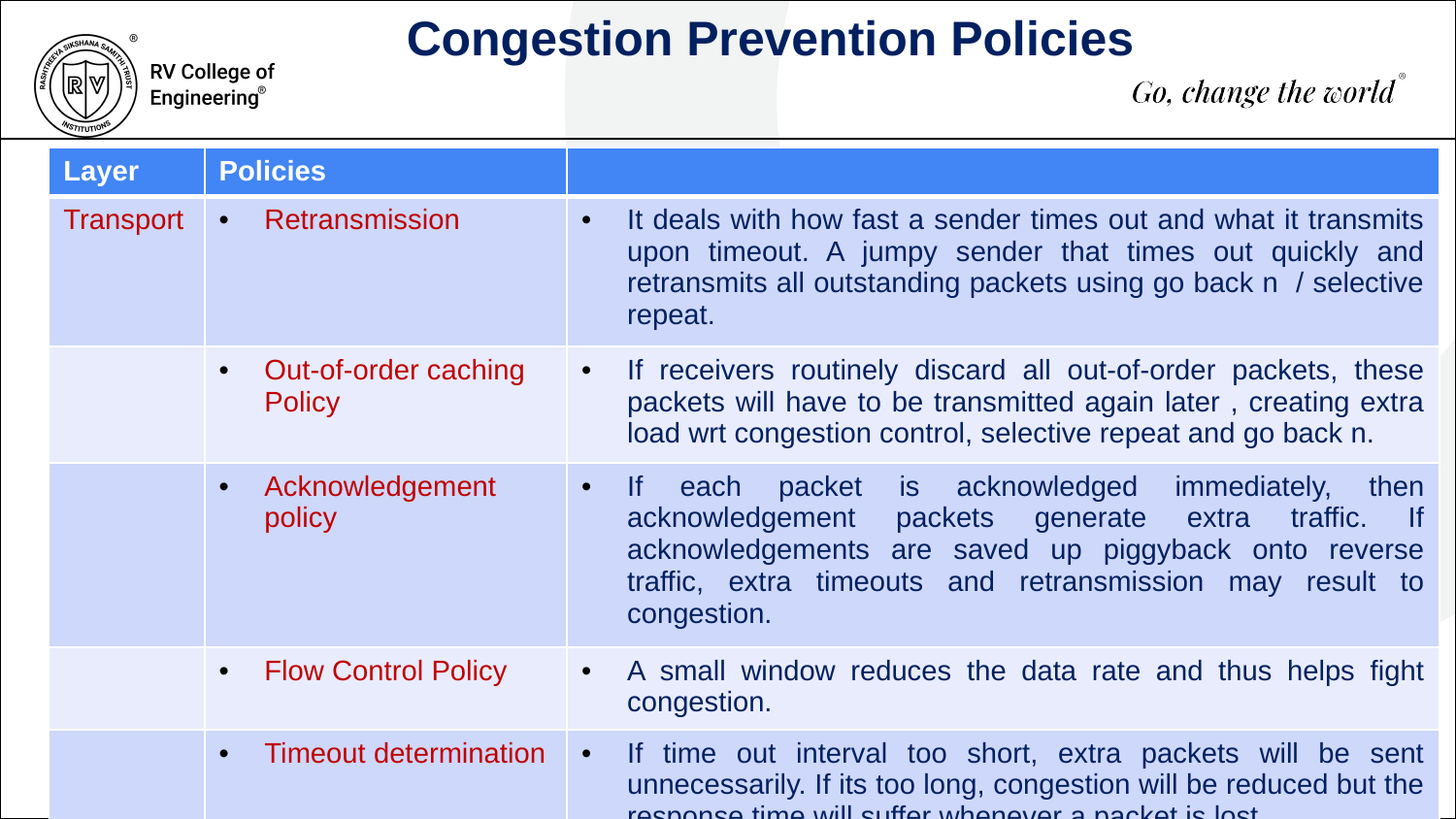

Congestion Prevention Policies

| Layer | Policies |  |
| --- | --- | --- |
| Transport | Retransmission | It deals with how fast a sender times out and what it transmits upon timeout. A jumpy sender that times out quickly and retransmits all outstanding packets using go back n / selective repeat. |
|  | Out-of-order caching Policy | If receivers routinely discard all out-of-order packets, these packets will have to be transmitted again later , creating extra load wrt congestion control, selective repeat and go back n. |
|  | Acknowledgement policy | If each packet is acknowledged immediately, then acknowledgement packets generate extra traffic. If acknowledgements are saved up piggyback onto reverse traffic, extra timeouts and retransmission may result to congestion. |
|  | Flow Control Policy | A small window reduces the data rate and thus helps fight congestion. |
|  | Timeout determination | If time out interval too short, extra packets will be sent unnecessarily. If its too long, congestion will be reduced but the response time will suffer whenever a packet is lost. |

500